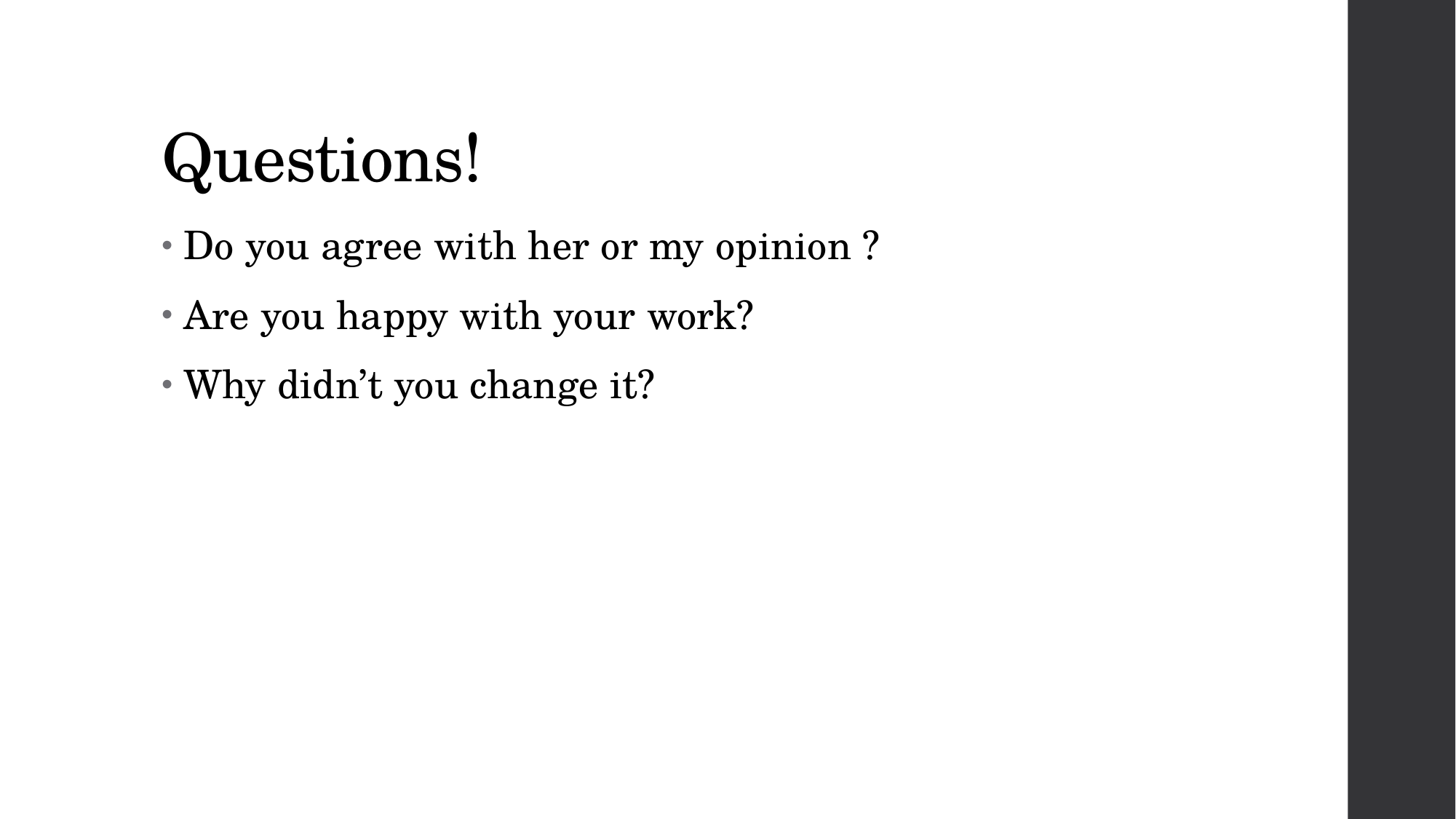

# Questions!
Do you agree with her or my opinion ?
Are you happy with your work?
Why didn’t you change it?